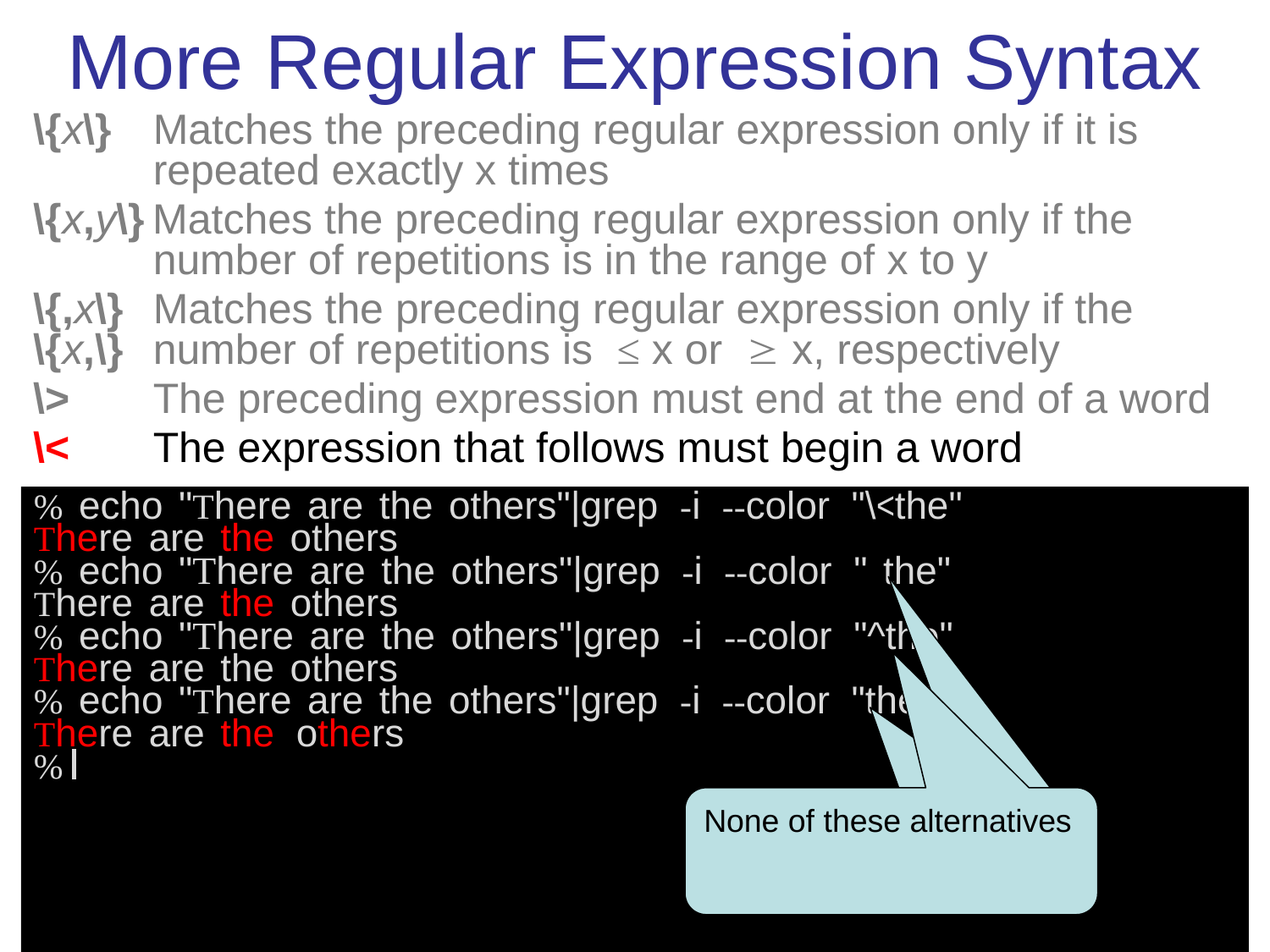

# More Regular Expression Syntax
\{x\} 	Matches the preceding regular expression only if it is repeated exactly x times
\{x,y\} Matches the preceding regular expression only if the number of repetitions is in the range of x to y
\{,x\}	Matches the preceding regular expression only if the
\{x,\} 	number of repetitions is  ≤ x or  ≥ x, respectively
\>	The preceding expression must end at the end of a word
\<	The expression that follows must begin a word
%  echo  "There  are  the  others"|grep  -i  --color  "\<the"
There  are  the  others
%  echo  "There  are  the  others"|grep  -i  --color  "  the"
There  are  the  others
%  echo  "There  are  the  others"|grep  -i  --color  "^the"
There  are  the  others
%  echo  "There  are  the  others"|grep  -i  --color  "the"
There  are  the  others
%  echo  "There  are  the  other --color  -e  "  the"  -e  ^the
There  are  the  others
%  echo  "There  are  the  others  -o  -e  "  the"  -e  ^the
The
  the
%

None of these alternatives